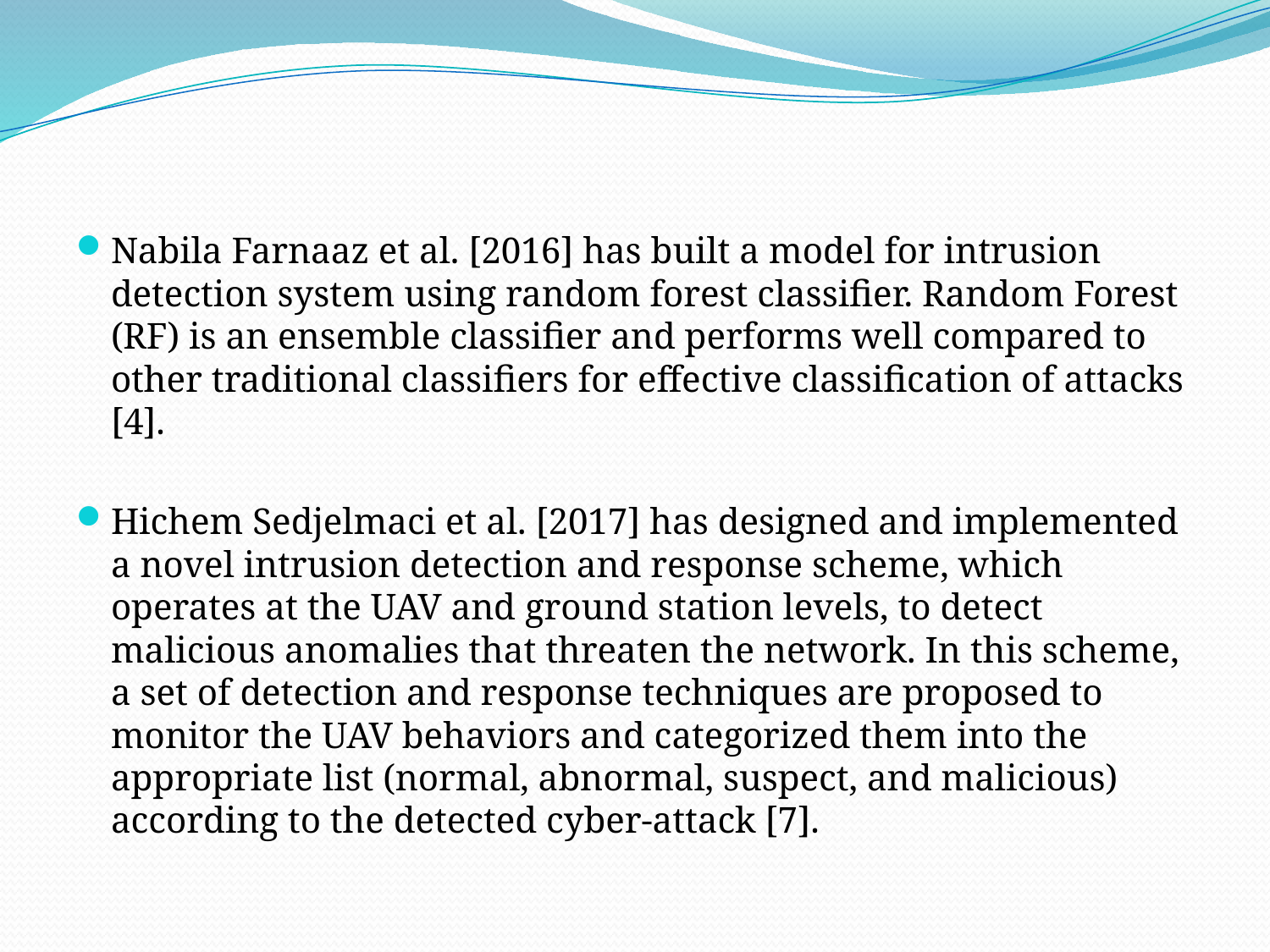

Nabila Farnaaz et al. [2016] has built a model for intrusion detection system using random forest classifier. Random Forest (RF) is an ensemble classifier and performs well compared to other traditional classifiers for effective classification of attacks [4].

Hichem Sedjelmaci et al. [2017] has designed and implemented a novel intrusion detection and response scheme, which operates at the UAV and ground station levels, to detect malicious anomalies that threaten the network. In this scheme, a set of detection and response techniques are proposed to monitor the UAV behaviors and categorized them into the appropriate list (normal, abnormal, suspect, and malicious) according to the detected cyber-attack [7].